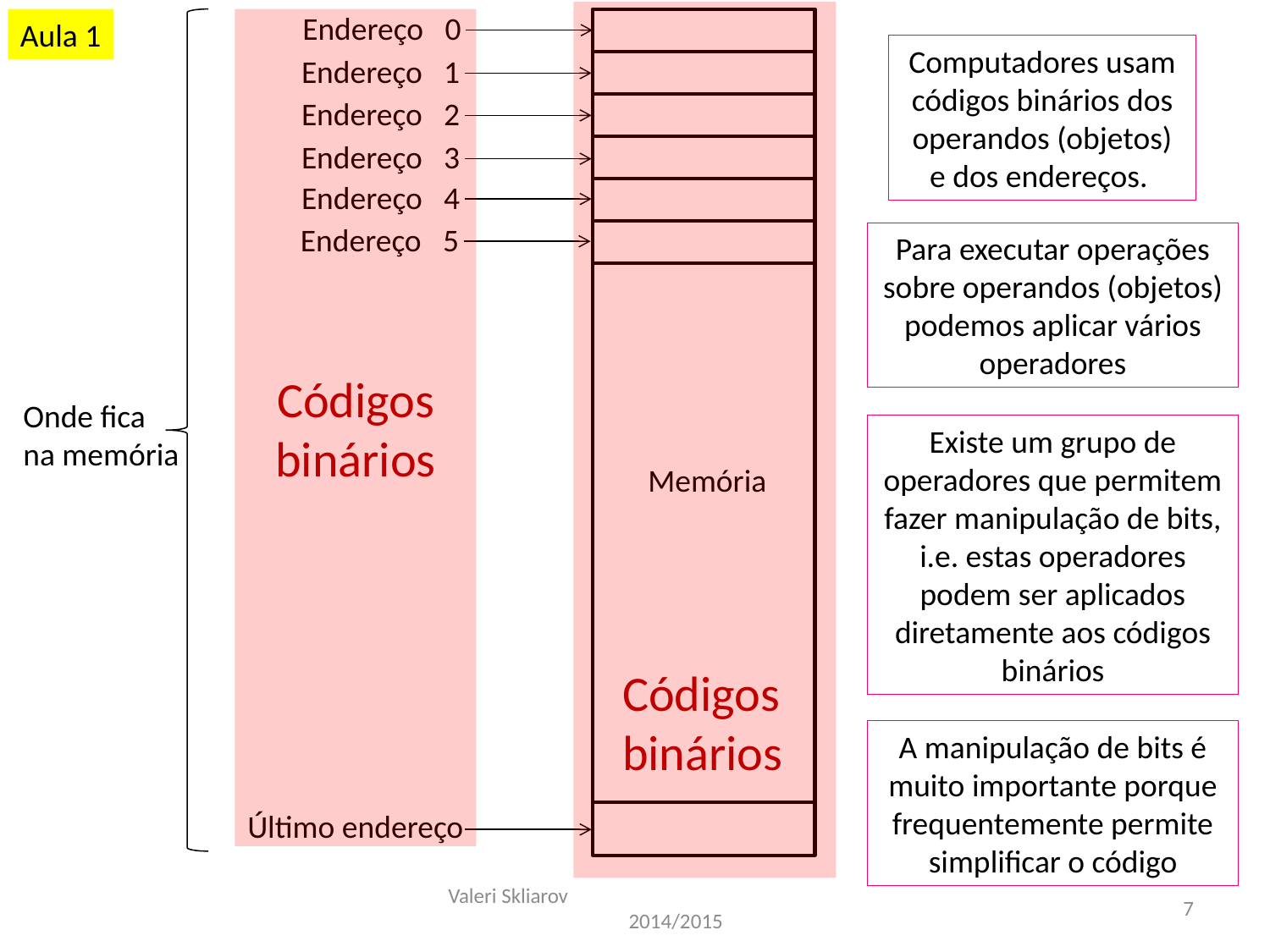

Códigos binários
Endereço   0
Aula 1

Códigos binários

Computadores usam códigos binários dos operandos (objetos) e dos endereços.
Endereço   1
Endereço   2
Endereço   3
Endereço   4
Endereço   5
Para executar operações sobre operandos (objetos) podemos aplicar vários operadores
Onde fica
na memória
Existe um grupo de operadores que permitem fazer manipulação de bits, i.e. estas operadores podem ser aplicados diretamente aos códigos binários
Memória
A manipulação de bits é muito importante porque frequentemente permite simplificar o código
Último endereço
Valeri Skliarov                                                                      2014/2015
7